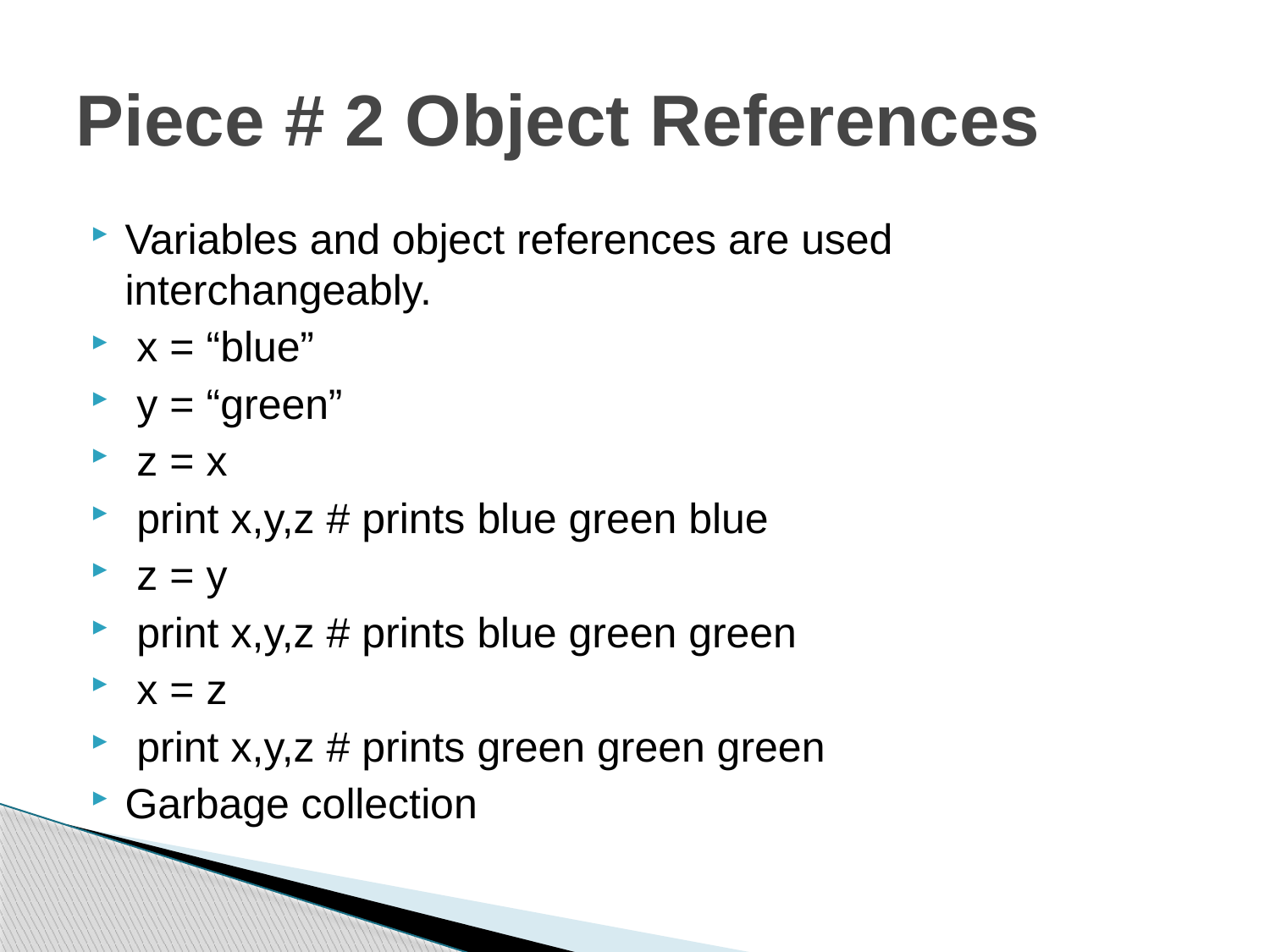

# Piece # 2 Object References
Variables and object references are used interchangeably.
 x = “blue”
 y = “green”
 z = x
 print x,y,z # prints blue green blue
 z = y
 print x,y,z # prints blue green green
 x = z
 print x,y,z # prints green green green
Garbage collection